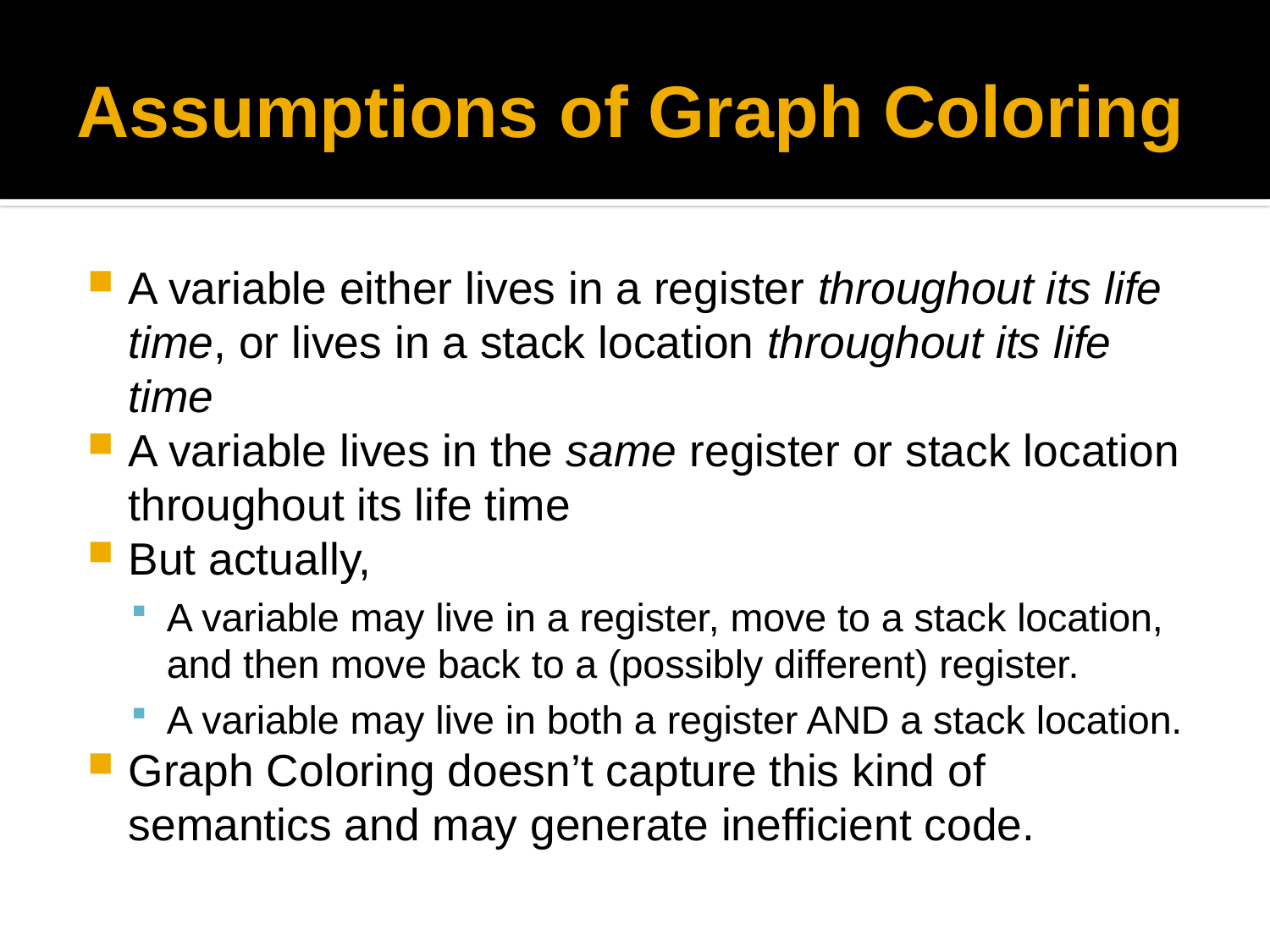

# Assumptions of Graph Coloring
A variable either lives in a register throughout its life time, or lives in a stack location throughout its life time
A variable lives in the same register or stack location throughout its life time
But actually,
A variable may live in a register, move to a stack location, and then move back to a (possibly different) register.
A variable may live in both a register AND a stack location.
Graph Coloring doesn’t capture this kind of semantics and may generate inefficient code.